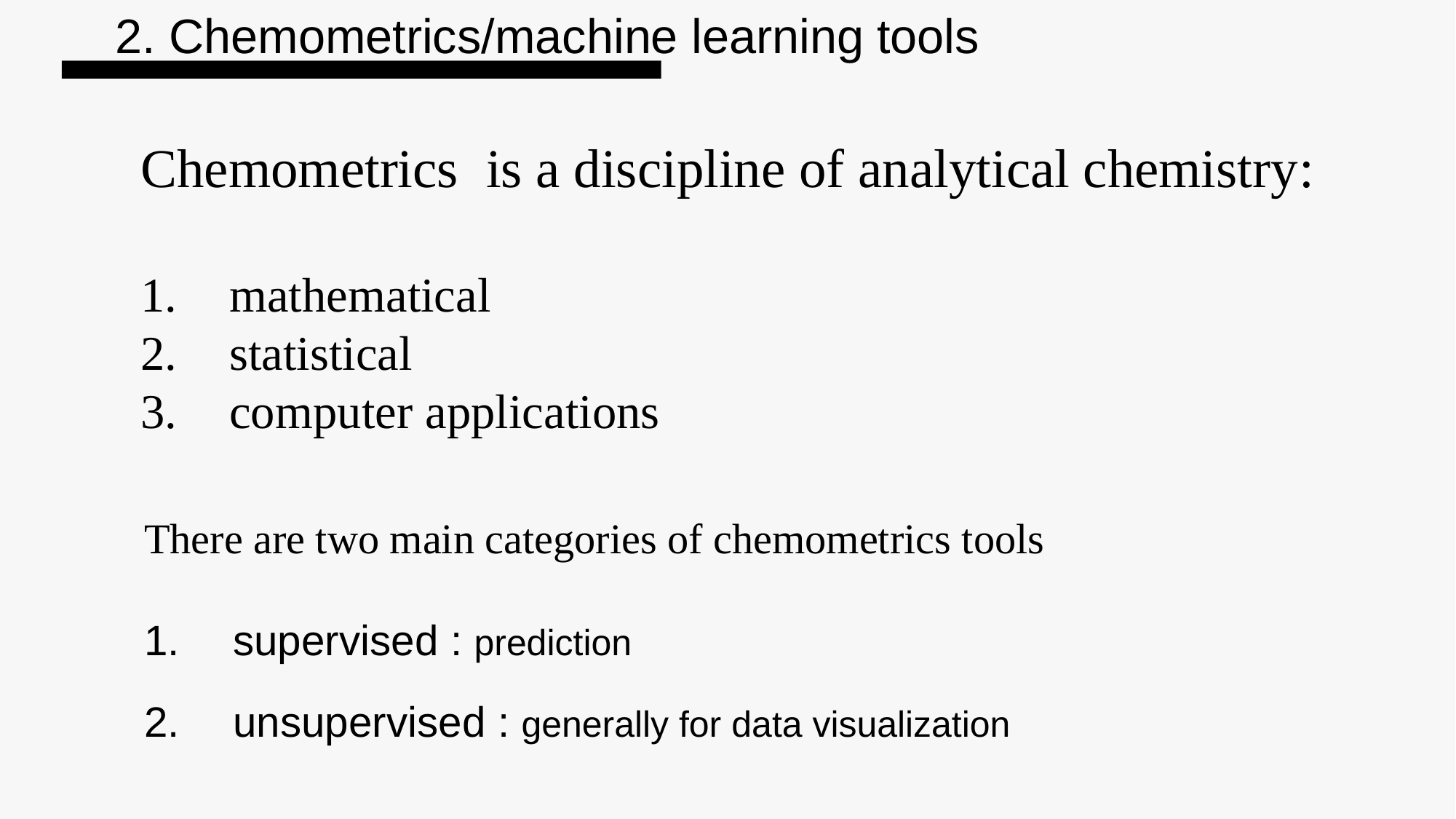

2. Chemometrics/machine learning tools

Chemometrics  is a discipline of analytical chemistry:

mathematical
statistical
computer applications

There are two main categories of chemometrics tools

supervised : prediction
unsupervised : generally for data visualization